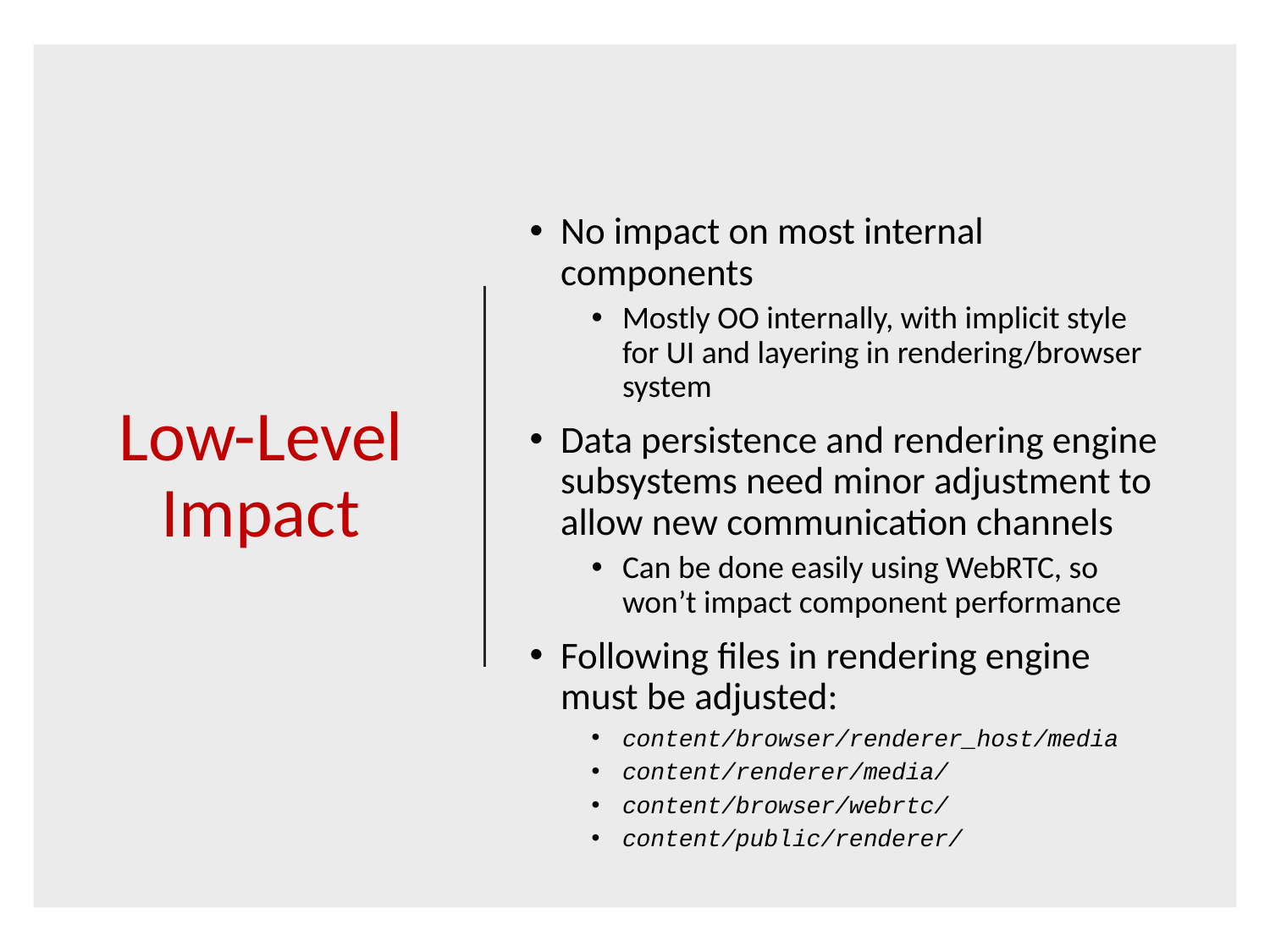

# Low-Level Impact
No impact on most internal components
Mostly OO internally, with implicit style for UI and layering in rendering/browser system
Data persistence and rendering engine subsystems need minor adjustment to allow new communication channels
Can be done easily using WebRTC, so won’t impact component performance
Following files in rendering engine must be adjusted:
content/browser/renderer_host/media
content/renderer/media/
content/browser/webrtc/
content/public/renderer/